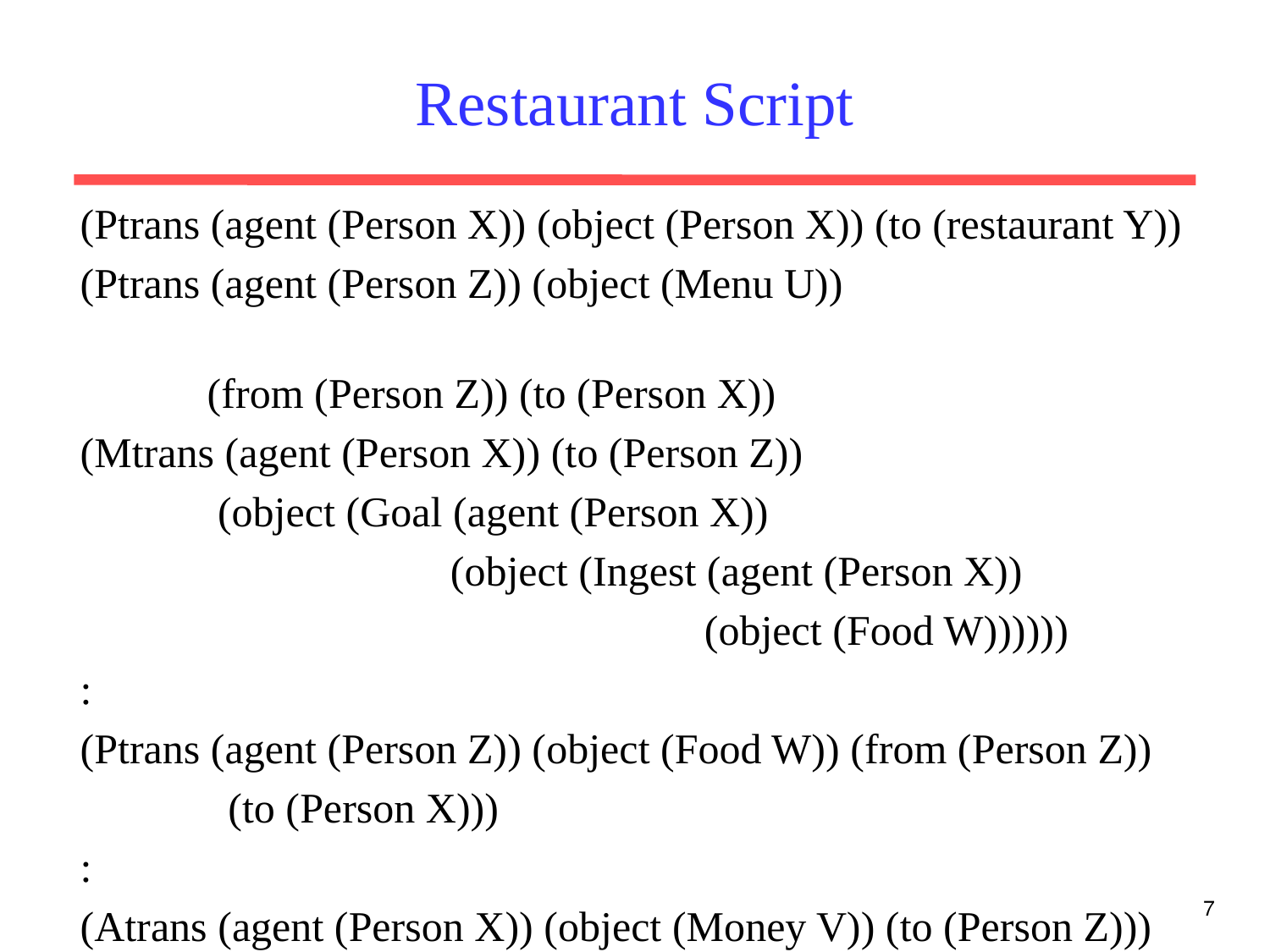

# Restaurant Script
(Ptrans (agent (Person X)) (object (Person X)) (to (restaurant Y))
(Ptrans (agent (Person Z)) (object (Menu U))
            (from (Person Z)) (to (Person X))
(Mtrans (agent (Person X)) (to (Person Z))
             (object (Goal (agent (Person X))
                                   (object (Ingest (agent (Person X))
	                                               (object (Food W))))))
:
(Ptrans (agent (Person Z)) (object (Food W)) (from (Person Z))
              (to (Person X)))
:
(Atrans (agent (Person X)) (object (Money V)) (to (Person Z)))
:
7